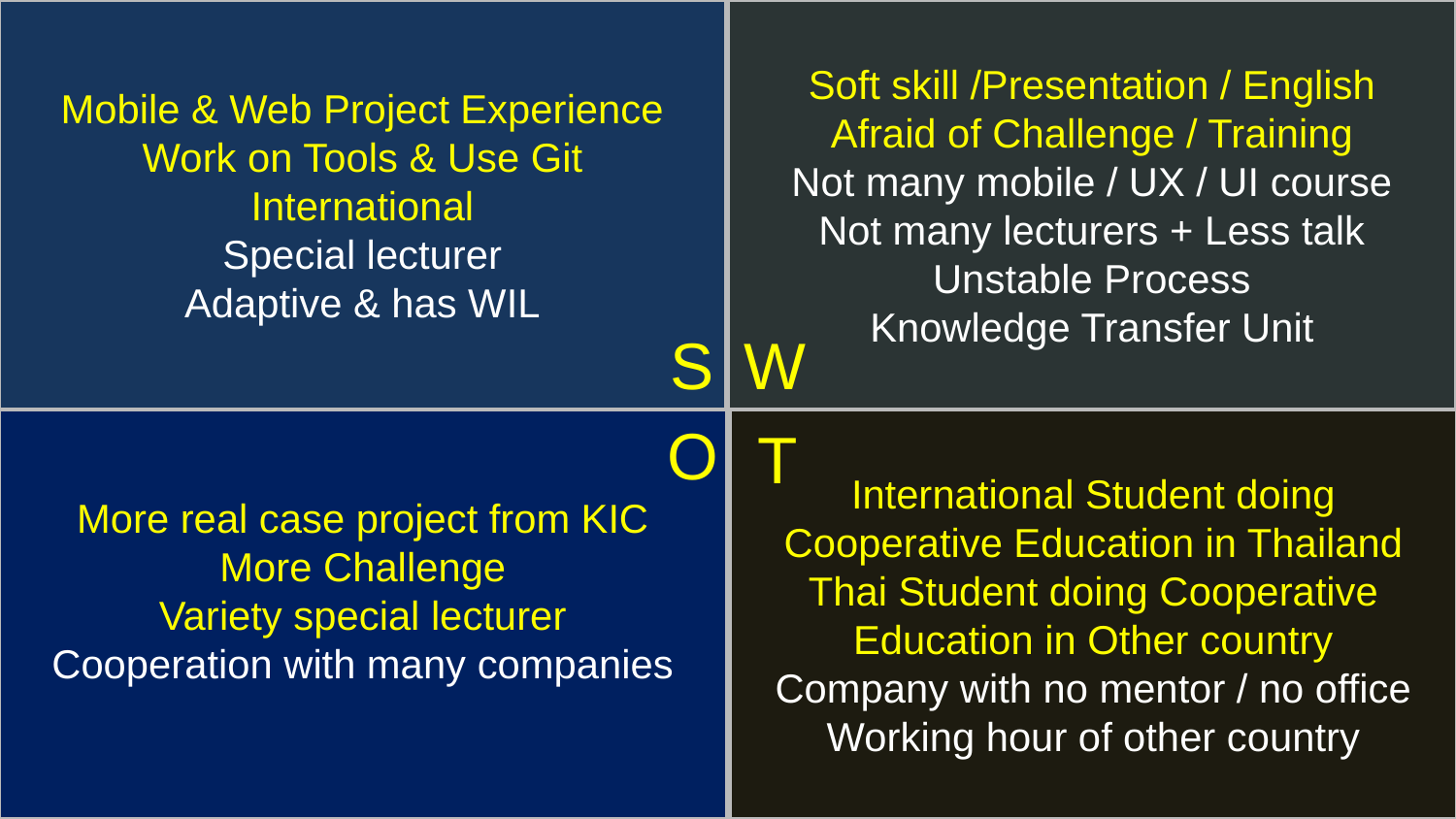

Mobile & Web Project Experience
Work on Tools & Use Git
International
Special lecturer
Adaptive & has WIL
Soft skill /Presentation / English
Afraid of Challenge / Training
Not many mobile / UX / UI course
Not many lecturers + Less talk
Unstable Process
Knowledge Transfer Unit
International Student doing Cooperative Education in Thailand
Thai Student doing Cooperative Education in Other country
Company with no mentor / no office
Working hour of other country
More real case project from KIC
More Challenge
Variety special lecturer
Cooperation with many companies

S
W
O
T